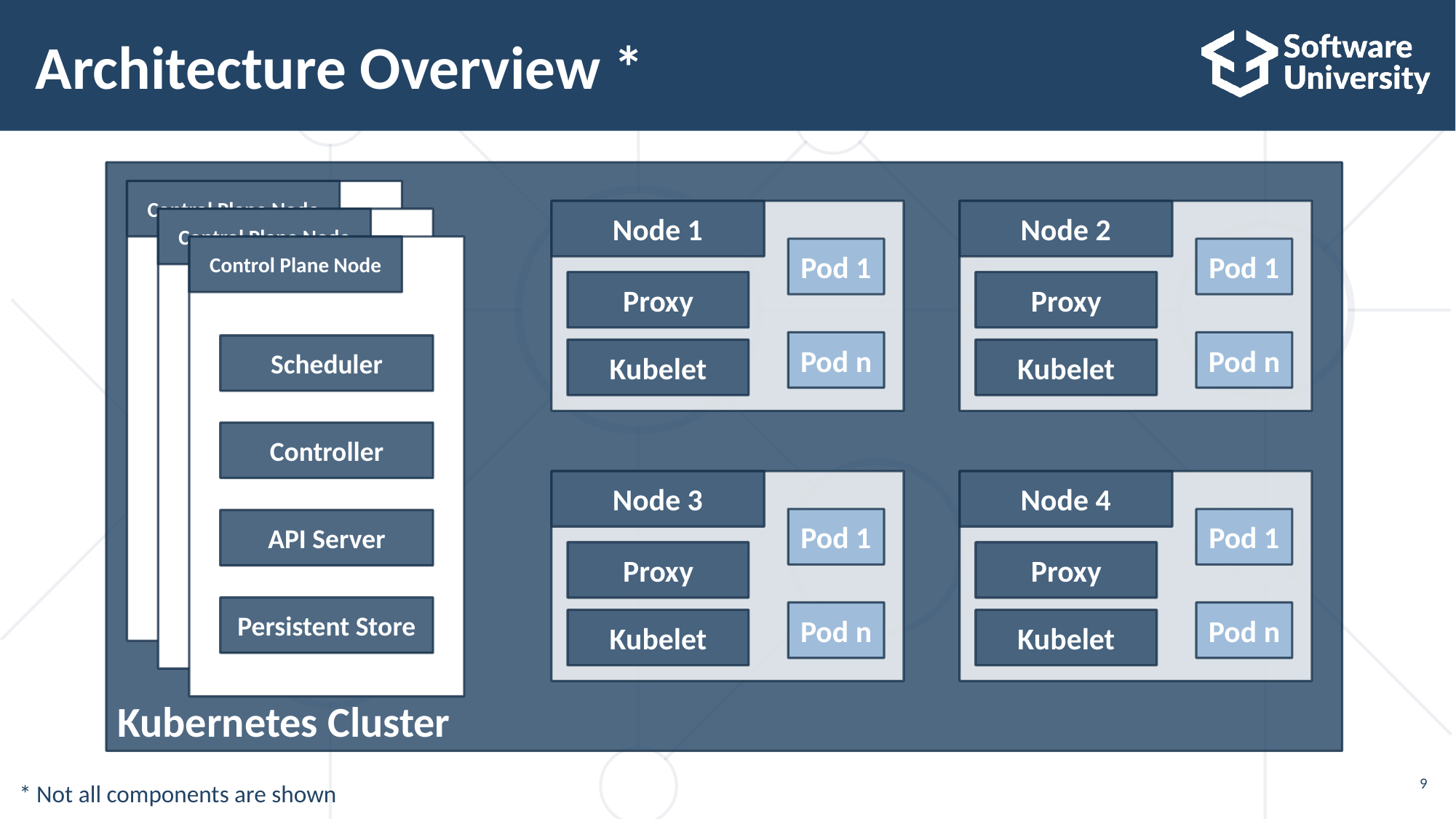

# Architecture Overview *
Kubernetes Cluster

Control Plane Node
Node 1

Pod 1
Proxy
Pod n
Kubelet
Node 2

Pod 1
Proxy
Pod n
Kubelet

Control Plane Node

Control Plane Node
Scheduler
Controller
API Server
Persistent Store
Node 3

Pod 1
Proxy
Pod n
Kubelet
Node 4

Pod 1
Proxy
Pod n
Kubelet
* Not all components are shown
9